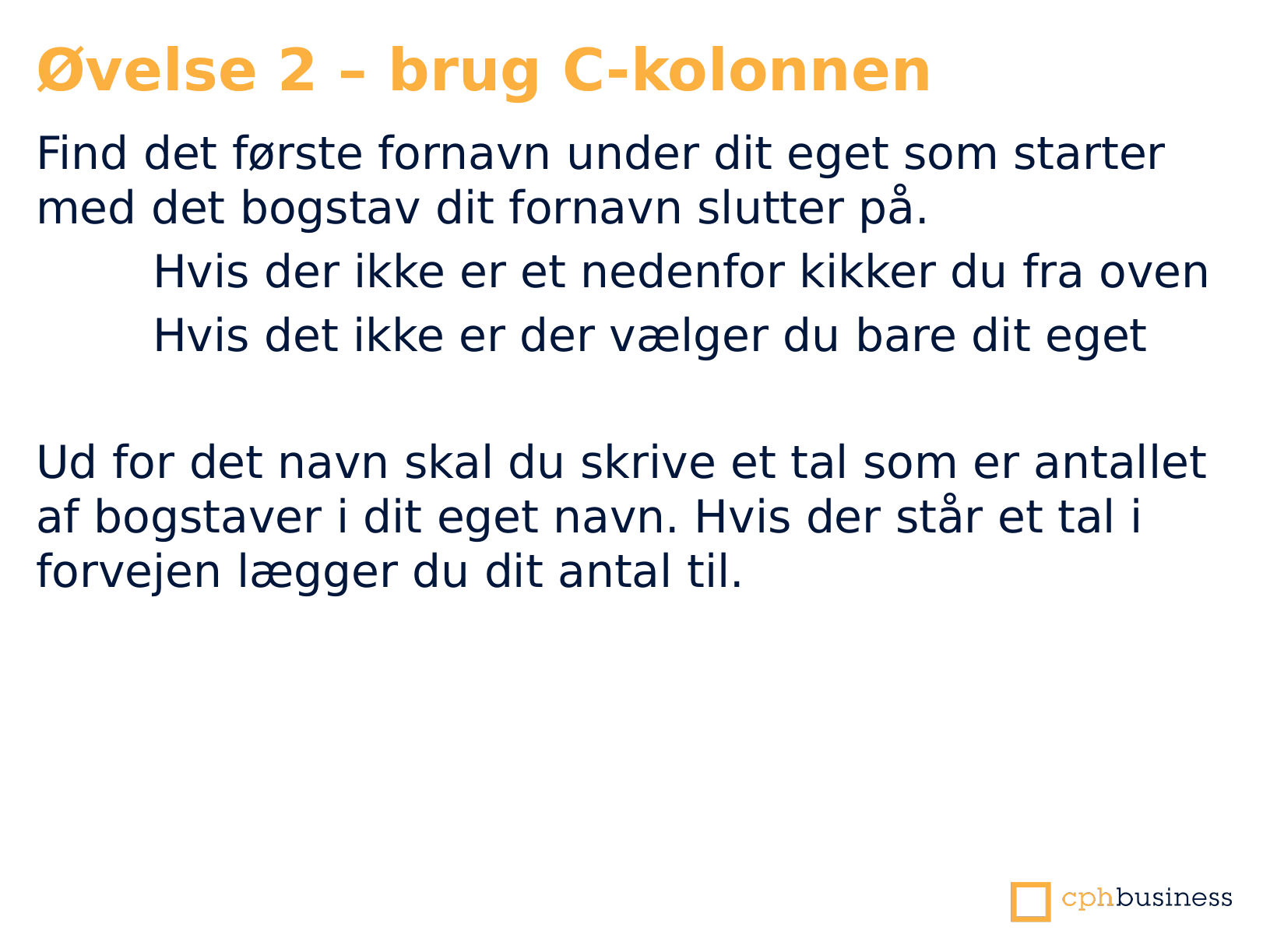

Øvelse 2 – brug C-kolonnen
Find det første fornavn under dit eget som starter med det bogstav dit fornavn slutter på.
	Hvis der ikke er et nedenfor kikker du fra oven
	Hvis det ikke er der vælger du bare dit eget

Ud for det navn skal du skrive et tal som er antallet af bogstaver i dit eget navn. Hvis der står et tal i forvejen lægger du dit antal til.